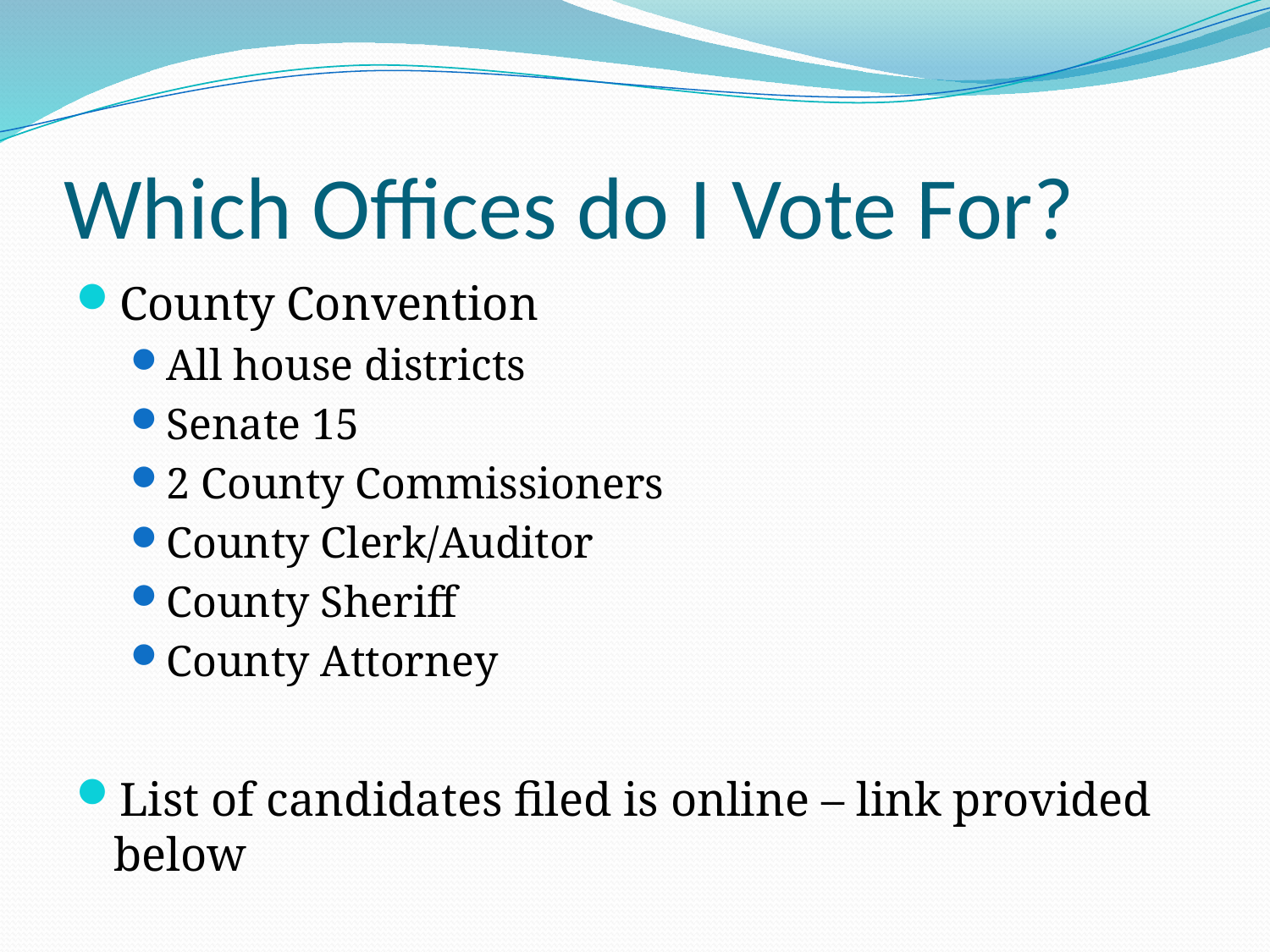

# Which Offices do I Vote For?
County Convention
All house districts
Senate 15
2 County Commissioners
County Clerk/Auditor
County Sheriff
County Attorney

List of candidates filed is online – link provided below